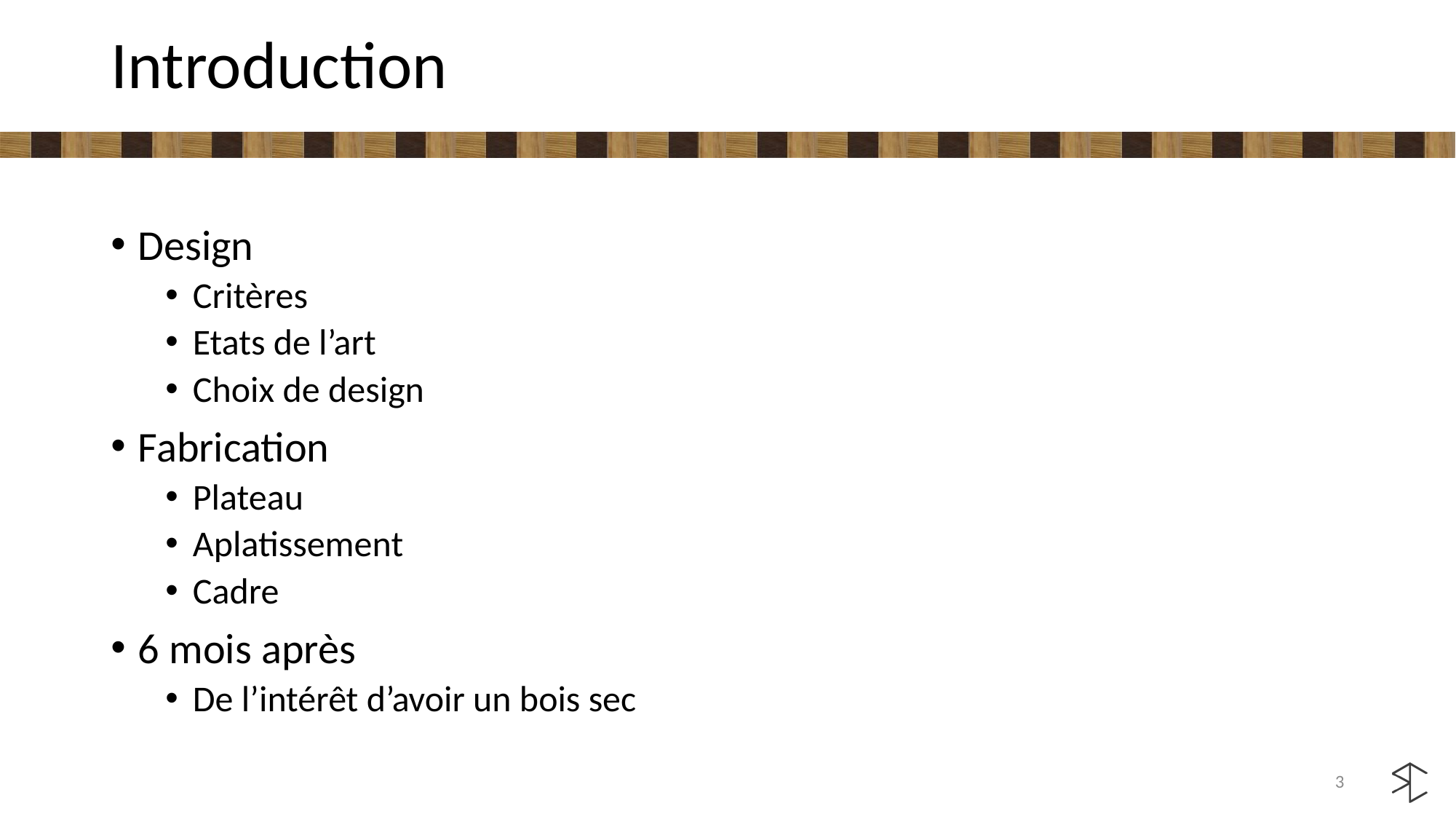

# Introduction
Design
Critères
Etats de l’art
Choix de design
Fabrication
Plateau
Aplatissement
Cadre
6 mois après
De l’intérêt d’avoir un bois sec

3